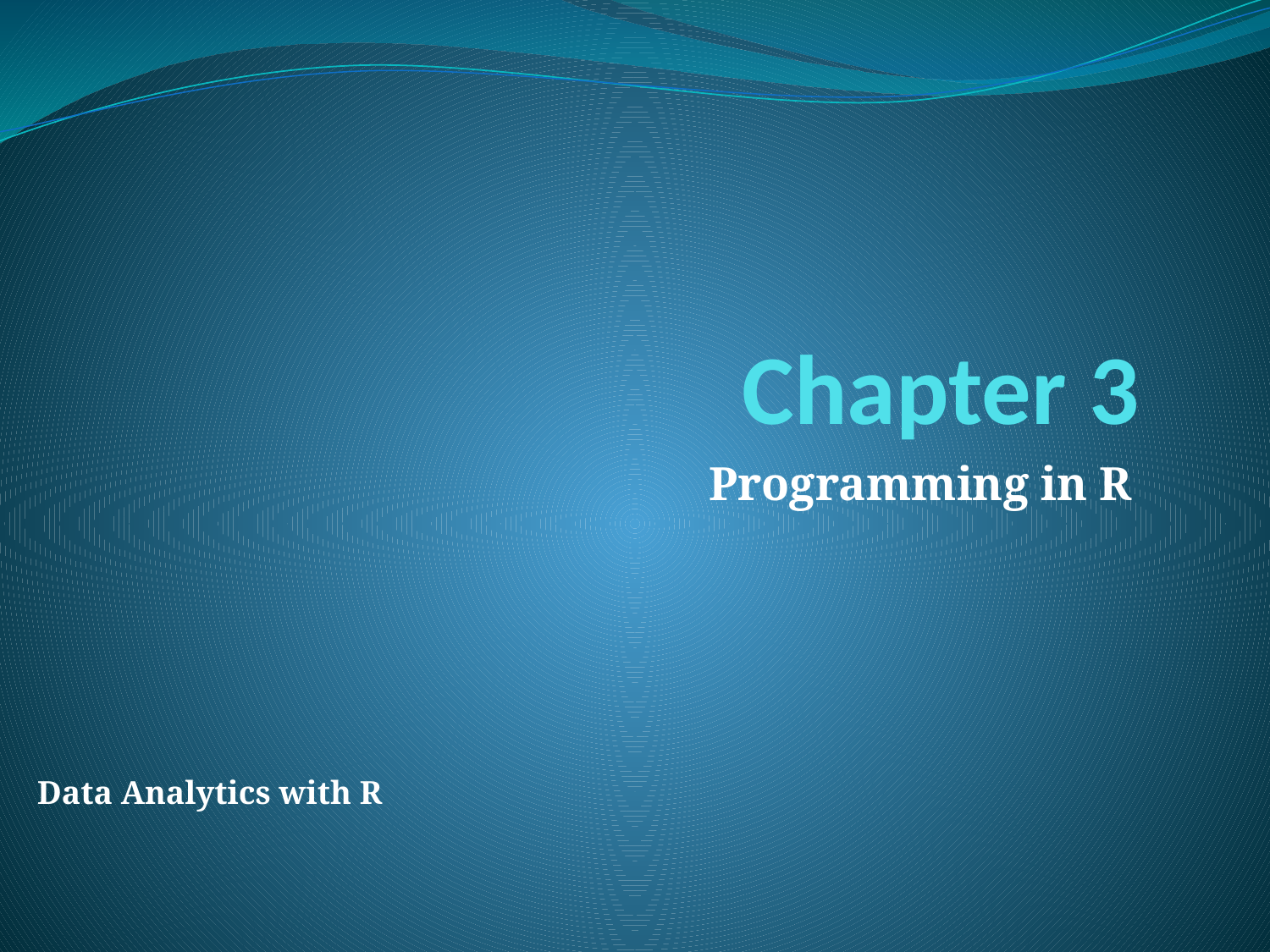

# Chapter 3
Programming in R
Data Analytics with R